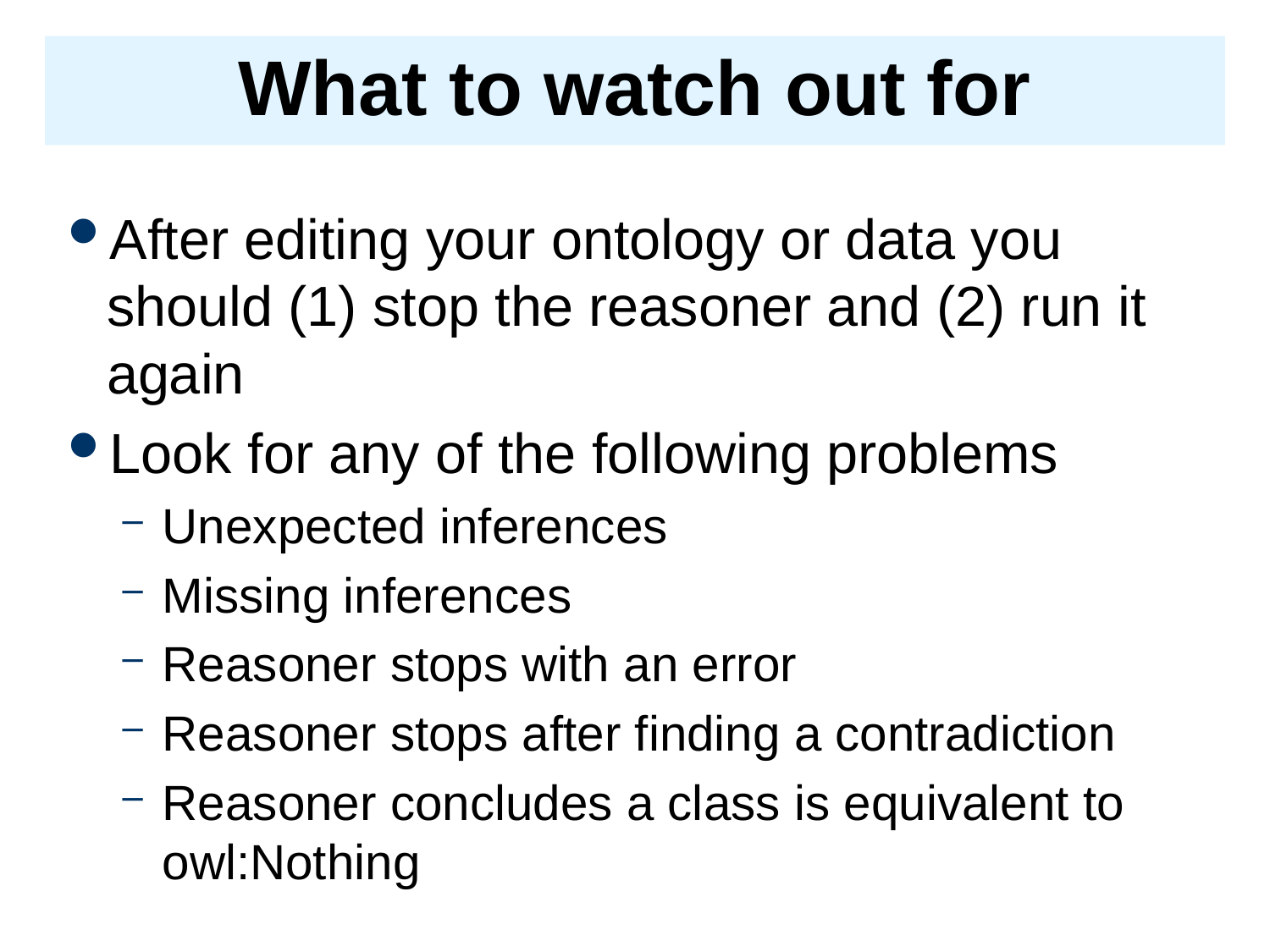

# What to watch out for
After editing your ontology or data you should (1) stop the reasoner and (2) run it again
Look for any of the following problems
Unexpected inferences
Missing inferences
Reasoner stops with an error
Reasoner stops after finding a contradiction
Reasoner concludes a class is equivalent to owl:Nothing